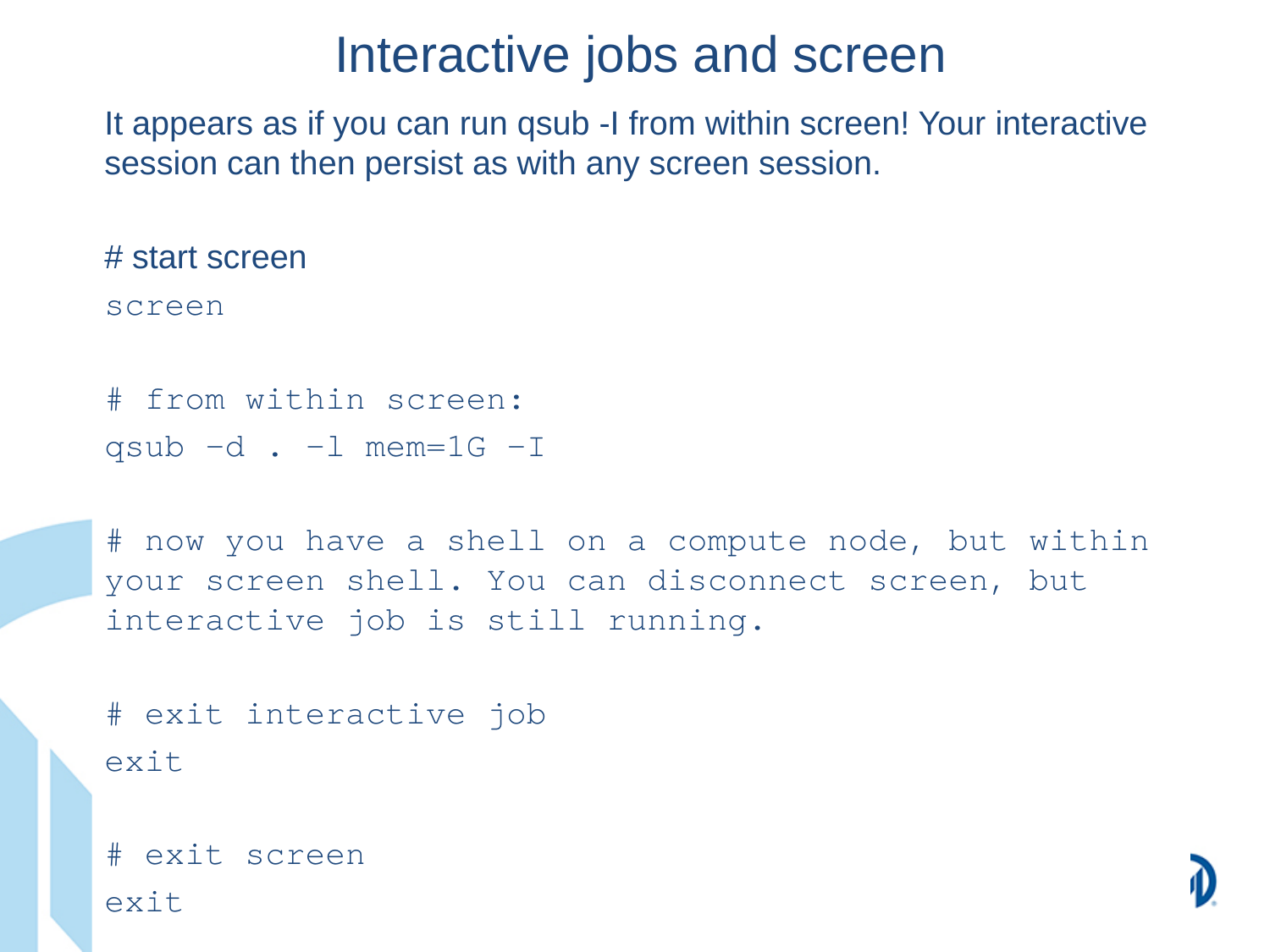

Interactive jobs and screen
It appears as if you can run qsub -I from within screen! Your interactive session can then persist as with any screen session.

# start screen
screen

# from within screen:
qsub -d . –l mem=1G -I

# now you have a shell on a compute node, but within your screen shell. You can disconnect screen, but interactive job is still running.

# exit interactive job
exit

# exit screen
exit